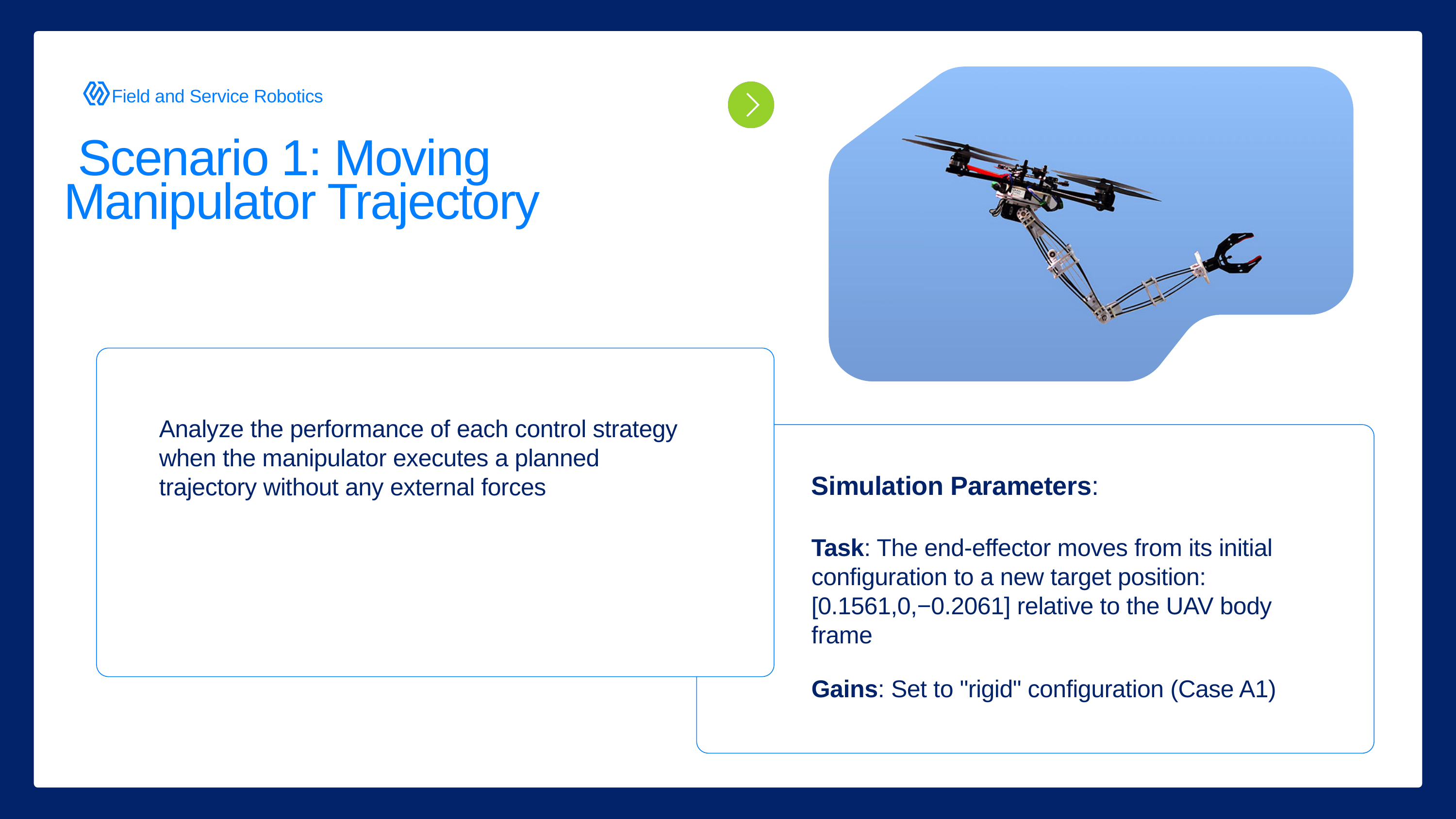

Field and Service Robotics

 Scenario 1: Moving Manipulator Trajectory

Analyze the performance of each control strategy when the manipulator executes a planned trajectory without any external forces

Simulation Parameters:
Task: The end-effector moves from its initial configuration to a new target position: [0.1561,0,−0.2061] relative to the UAV body frame
Gains: Set to "rigid" configuration (Case A1)